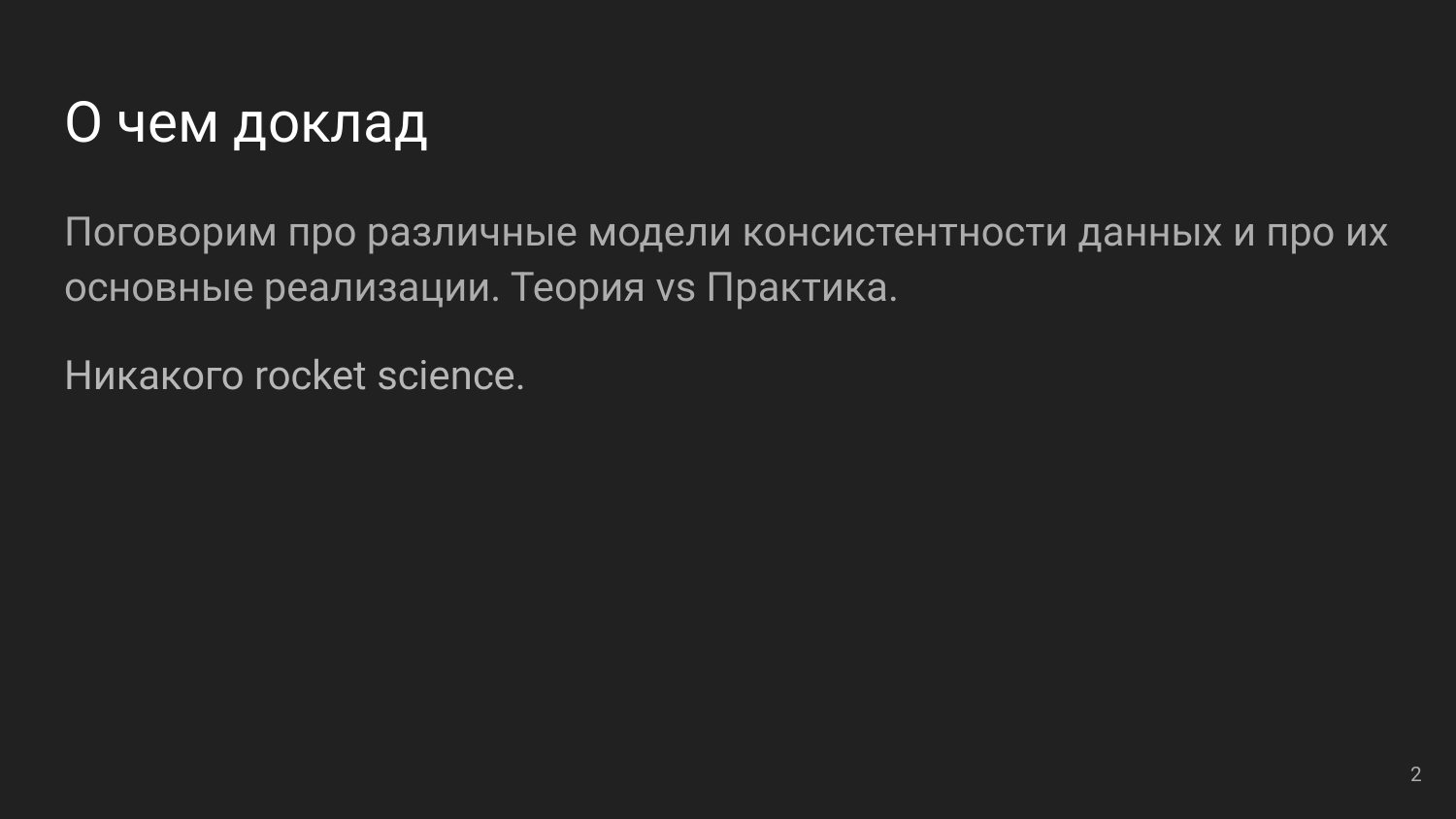

# О чем доклад
Поговорим про различные модели консистентности данных и про их основные реализации. Теория vs Практика.
Никакого rocket science.
2